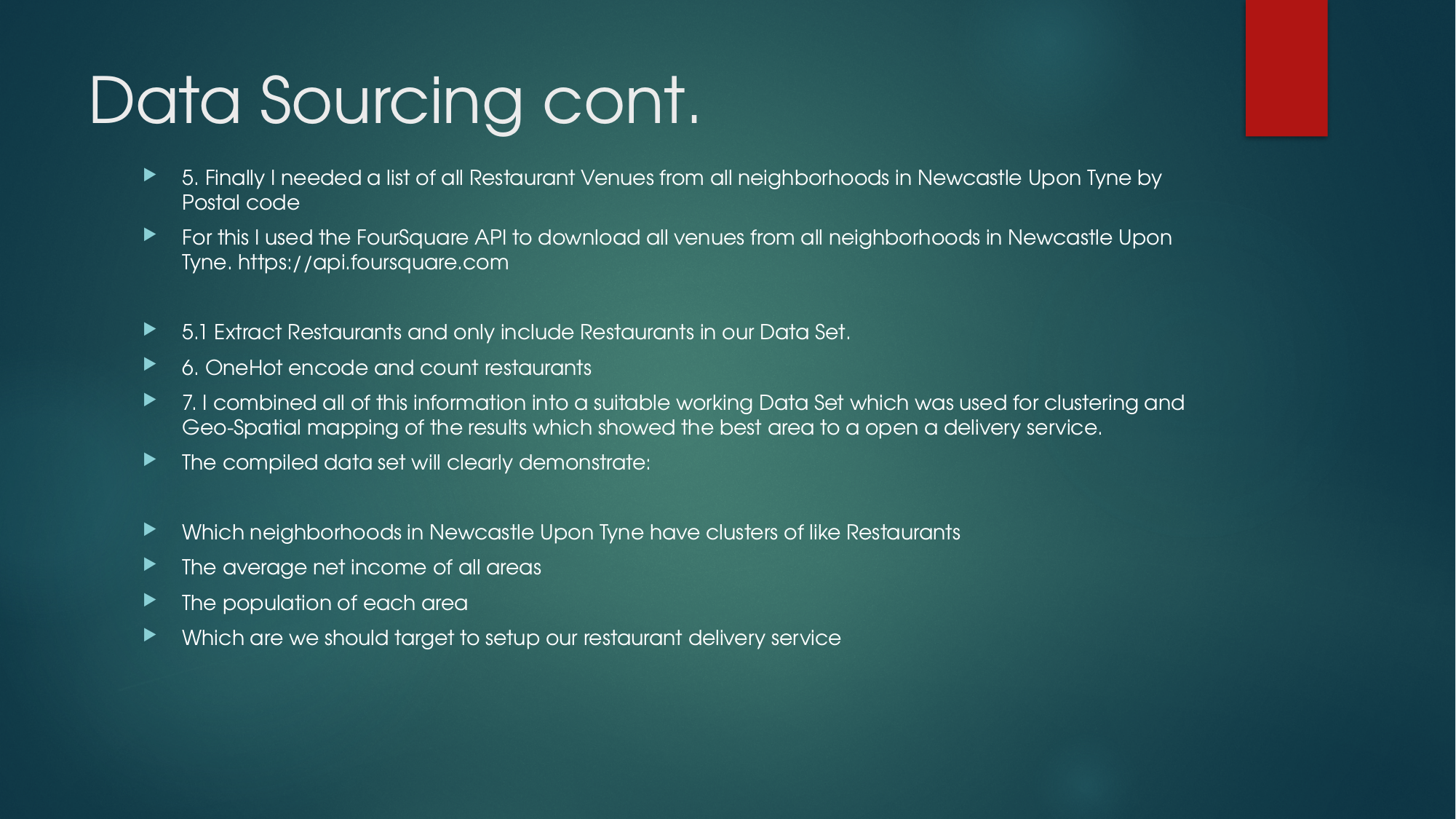

# Data Sourcing cont.
5. Finally I needed a list of all Restaurant Venues from all neighborhoods in Newcastle Upon Tyne by Postal code
For this I used the FourSquare API to download all venues from all neighborhoods in Newcastle Upon Tyne. https://api.foursquare.com

5.1 Extract Restaurants and only include Restaurants in our Data Set.
6. OneHot encode and count restaurants
7. I combined all of this information into a suitable working Data Set which was used for clustering and Geo-Spatial mapping of the results which showed the best area to a open a delivery service.
The compiled data set will clearly demonstrate:

Which neighborhoods in Newcastle Upon Tyne have clusters of like Restaurants
The average net income of all areas
The population of each area
Which are we should target to setup our restaurant delivery service